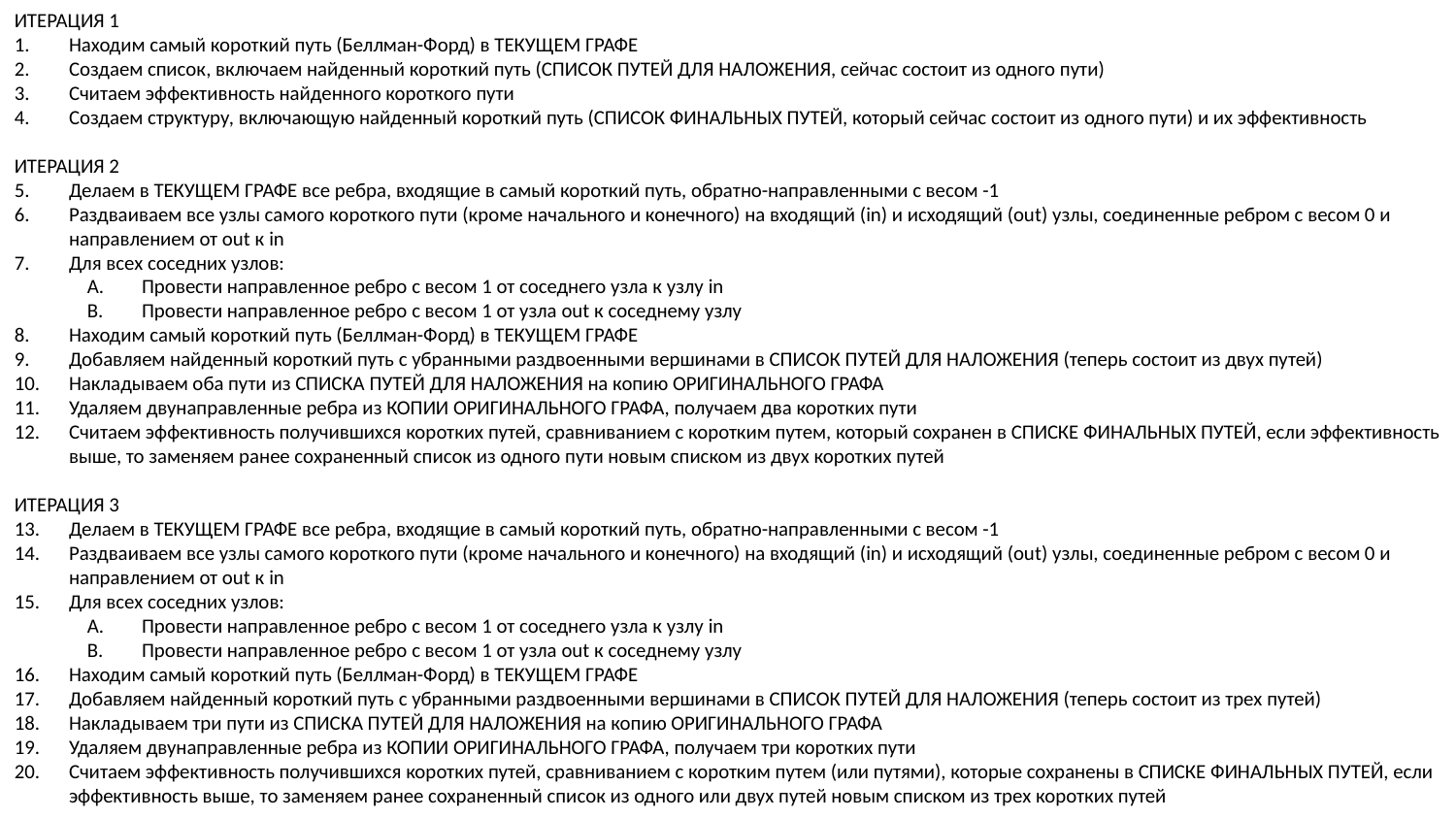

ИТЕРАЦИЯ 1
Находим самый короткий путь (Беллман-Форд) в ТЕКУЩЕМ ГРАФЕ
Создаем список, включаем найденный короткий путь (СПИСОК ПУТЕЙ ДЛЯ НАЛОЖЕНИЯ, сейчас состоит из одного пути)
Считаем эффективность найденного короткого пути
Создаем структуру, включающую найденный короткий путь (СПИСОК ФИНАЛЬНЫХ ПУТЕЙ, который сейчас состоит из одного пути) и их эффективность

ИТЕРАЦИЯ 2
Делаем в ТЕКУЩЕМ ГРАФЕ все ребра, входящие в самый короткий путь, обратно-направленными с весом -1
Раздваиваем все узлы самого короткого пути (кроме начального и конечного) на входящий (in) и исходящий (out) узлы, соединенные ребром с весом 0 и направлением от out к in
Для всех соседних узлов:
Провести направленное ребро с весом 1 от соседнего узла к узлу in
Провести направленное ребро с весом 1 от узла out к соседнему узлу
Находим самый короткий путь (Беллман-Форд) в ТЕКУЩЕМ ГРАФЕ
Добавляем найденный короткий путь с убранными раздвоенными вершинами в СПИСОК ПУТЕЙ ДЛЯ НАЛОЖЕНИЯ (теперь состоит из двух путей)
Накладываем оба пути из СПИСКА ПУТЕЙ ДЛЯ НАЛОЖЕНИЯ на копию ОРИГИНАЛЬНОГО ГРАФА
Удаляем двунаправленные ребра из КОПИИ ОРИГИНАЛЬНОГО ГРАФА, получаем два коротких пути
Считаем эффективность получившихся коротких путей, сравниванием с коротким путем, который сохранен в СПИСКЕ ФИНАЛЬНЫХ ПУТЕЙ, если эффективность выше, то заменяем ранее сохраненный список из одного пути новым списком из двух коротких путей

ИТЕРАЦИЯ 3
Делаем в ТЕКУЩЕМ ГРАФЕ все ребра, входящие в самый короткий путь, обратно-направленными с весом -1
Раздваиваем все узлы самого короткого пути (кроме начального и конечного) на входящий (in) и исходящий (out) узлы, соединенные ребром с весом 0 и направлением от out к in
Для всех соседних узлов:
Провести направленное ребро с весом 1 от соседнего узла к узлу in
Провести направленное ребро с весом 1 от узла out к соседнему узлу
Находим самый короткий путь (Беллман-Форд) в ТЕКУЩЕМ ГРАФЕ
Добавляем найденный короткий путь с убранными раздвоенными вершинами в СПИСОК ПУТЕЙ ДЛЯ НАЛОЖЕНИЯ (теперь состоит из трех путей)
Накладываем три пути из СПИСКА ПУТЕЙ ДЛЯ НАЛОЖЕНИЯ на копию ОРИГИНАЛЬНОГО ГРАФА
Удаляем двунаправленные ребра из КОПИИ ОРИГИНАЛЬНОГО ГРАФА, получаем три коротких пути
Считаем эффективность получившихся коротких путей, сравниванием с коротким путем (или путями), которые сохранены в СПИСКЕ ФИНАЛЬНЫХ ПУТЕЙ, если эффективность выше, то заменяем ранее сохраненный список из одного или двух путей новым списком из трех коротких путей